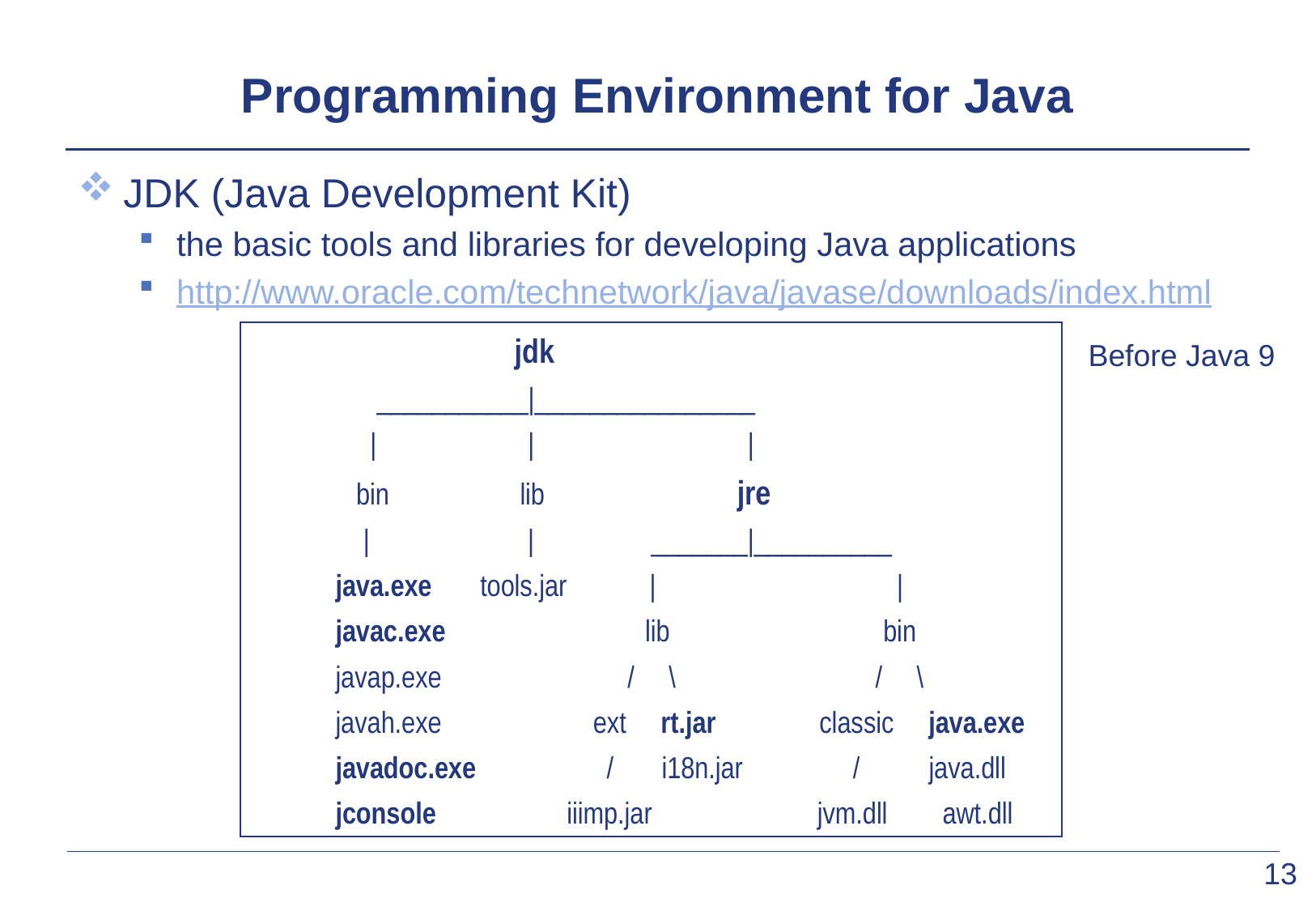

# Programming Environment for Java
JDK (Java Development Kit)
the basic tools and libraries for developing Java applications
http://www.oracle.com/technetwork/java/javase/downloads/index.html
                                      jdk
                  ___________|________________
                 |                      |                               |
               bin                   lib                            jre
                |                       |                 _______|__________
            java.exe       tools.jar            |                                   |
            javac.exe                             lib                               bin
            javap.exe                           /     \                             /     \
            javah.exe                      ext     rt.jar               classic     java.exe
            javadoc.exe                   /       i18n.jar                /          java.dll
            jconsole                   iiimp.jar                        jvm.dll        awt.dll
Before Java 9